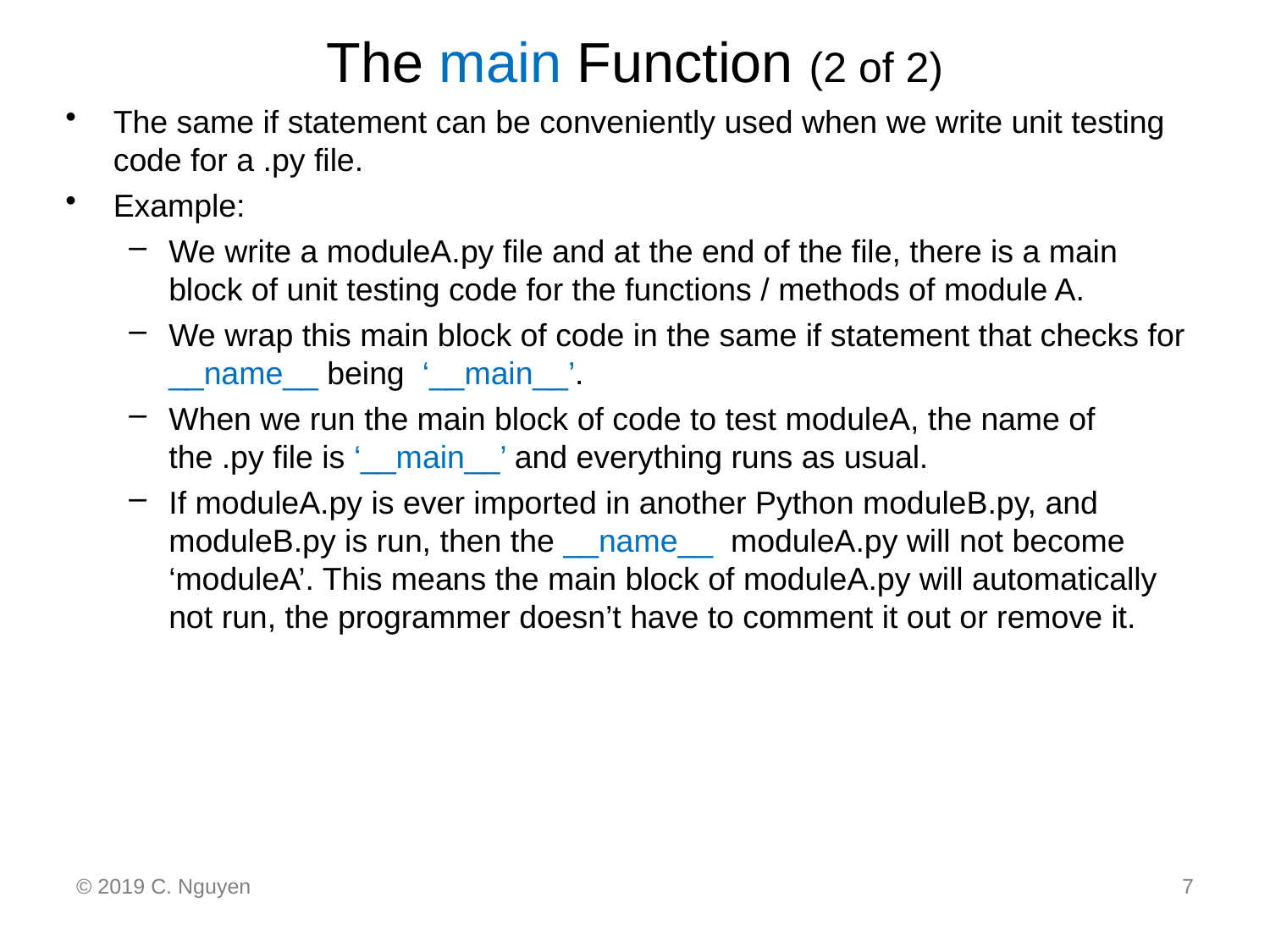

# The main Function (2 of 2)
The same if statement can be conveniently used when we write unit testing code for a .py file.
Example:
We write a moduleA.py file and at the end of the file, there is a main block of unit testing code for the functions / methods of module A.
We wrap this main block of code in the same if statement that checks for __name__ being  ‘__main__’.
When we run the main block of code to test moduleA, the name of the .py file is ‘__main__’ and everything runs as usual.
If moduleA.py is ever imported in another Python moduleB.py, and moduleB.py is run, then the __name__  moduleA.py will not become ‘moduleA’. This means the main block of moduleA.py will automatically not run, the programmer doesn’t have to comment it out or remove it.
© 2019 C. Nguyen
7